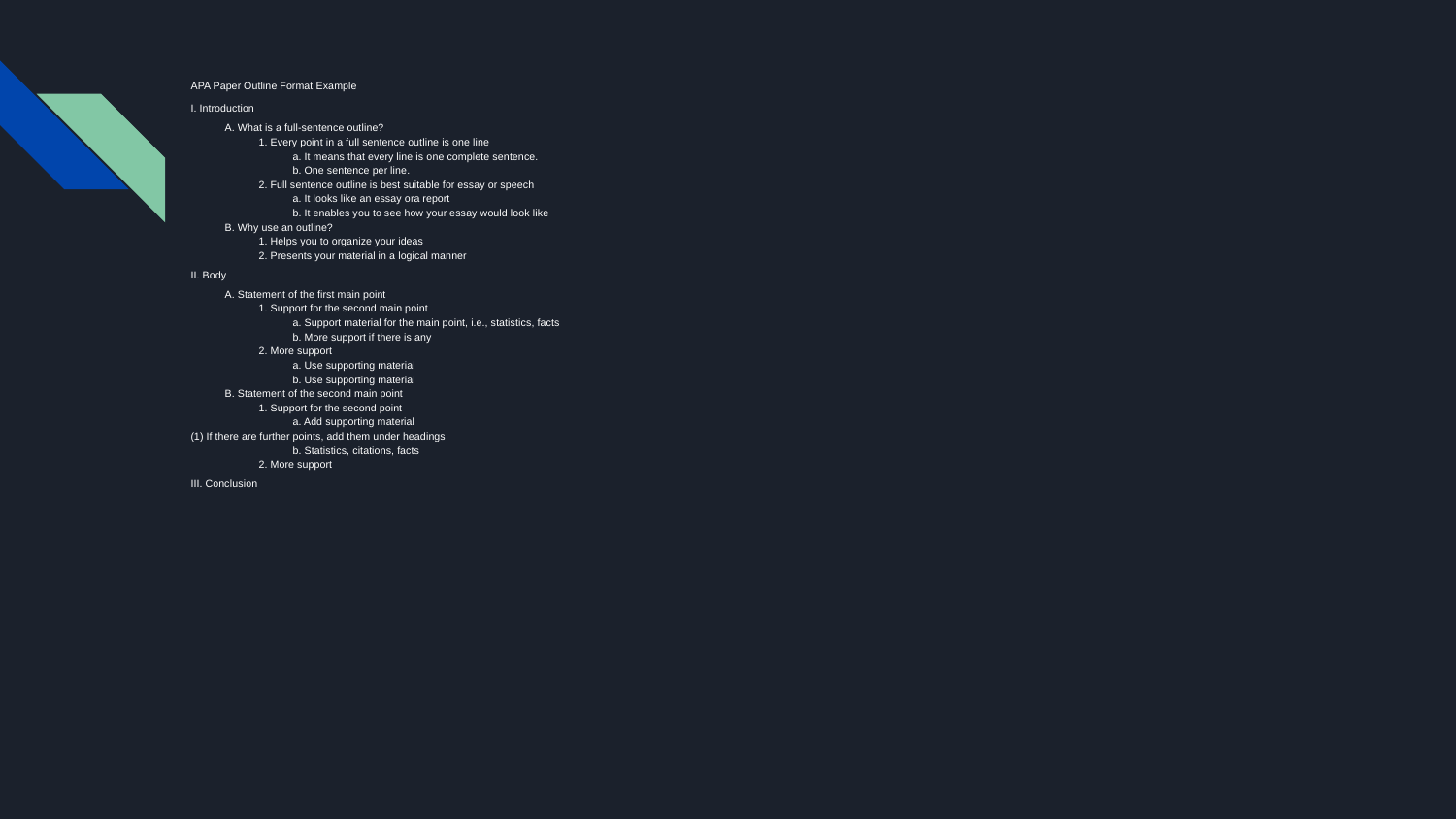

APA Paper Outline Format Example
I. Introduction
A. What is a full-sentence outline?
1. Every point in a full sentence outline is one line
a. It means that every line is one complete sentence.
b. One sentence per line.
2. Full sentence outline is best suitable for essay or speech
a. It looks like an essay ora report
b. It enables you to see how your essay would look like
B. Why use an outline?
1. Helps you to organize your ideas
2. Presents your material in a logical manner
II. Body
A. Statement of the first main point
1. Support for the second main point
a. Support material for the main point, i.e., statistics, facts
b. More support if there is any
2. More support
a. Use supporting material
b. Use supporting material
B. Statement of the second main point
1. Support for the second point
a. Add supporting material
(1) If there are further points, add them under headings
b. Statistics, citations, facts
2. More support
III. Conclusion